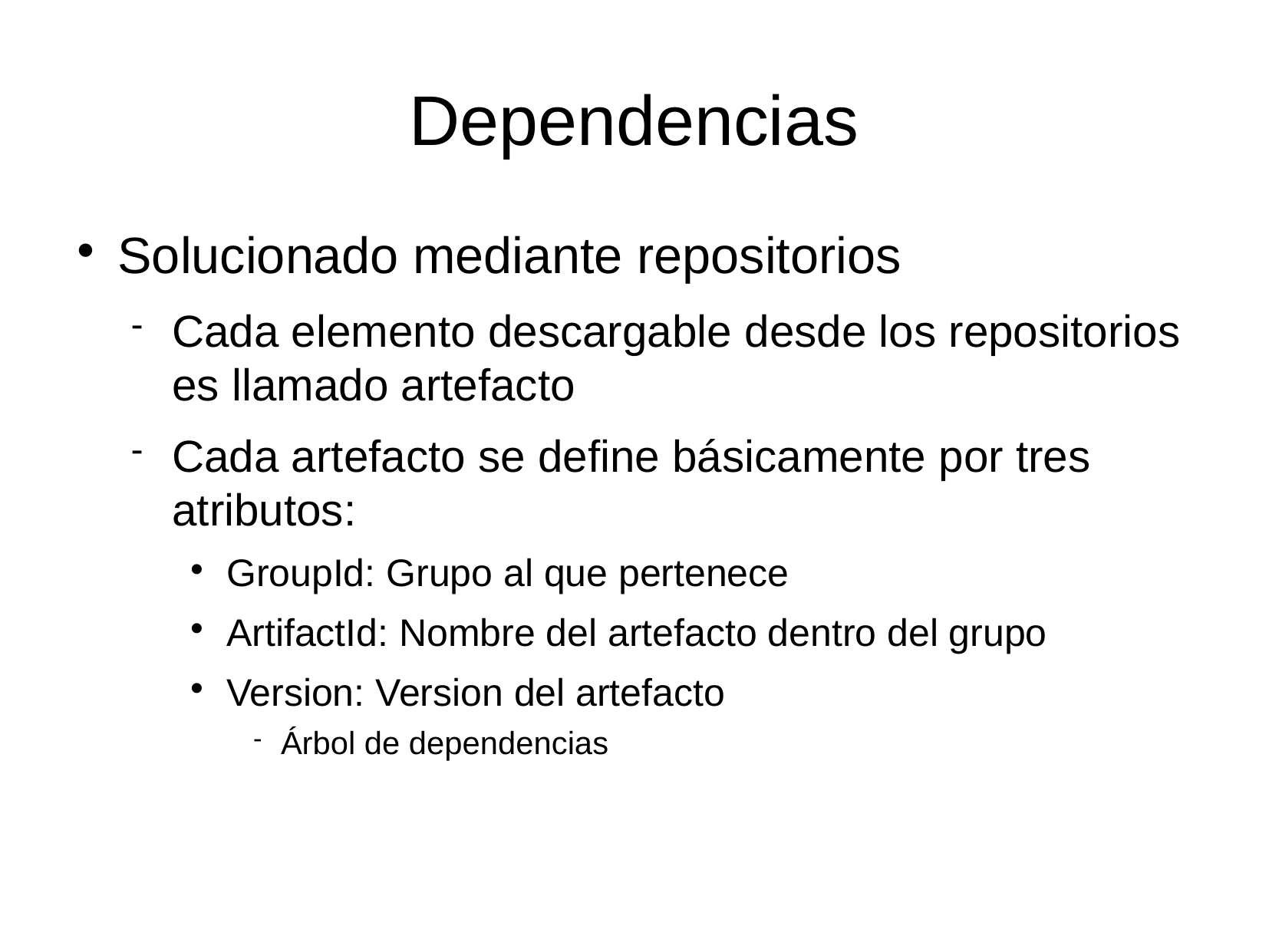

Dependencias
Solucionado mediante repositorios
Cada elemento descargable desde los repositorios es llamado artefacto
Cada artefacto se define básicamente por tres atributos:
GroupId: Grupo al que pertenece
ArtifactId: Nombre del artefacto dentro del grupo
Version: Version del artefacto
Árbol de dependencias